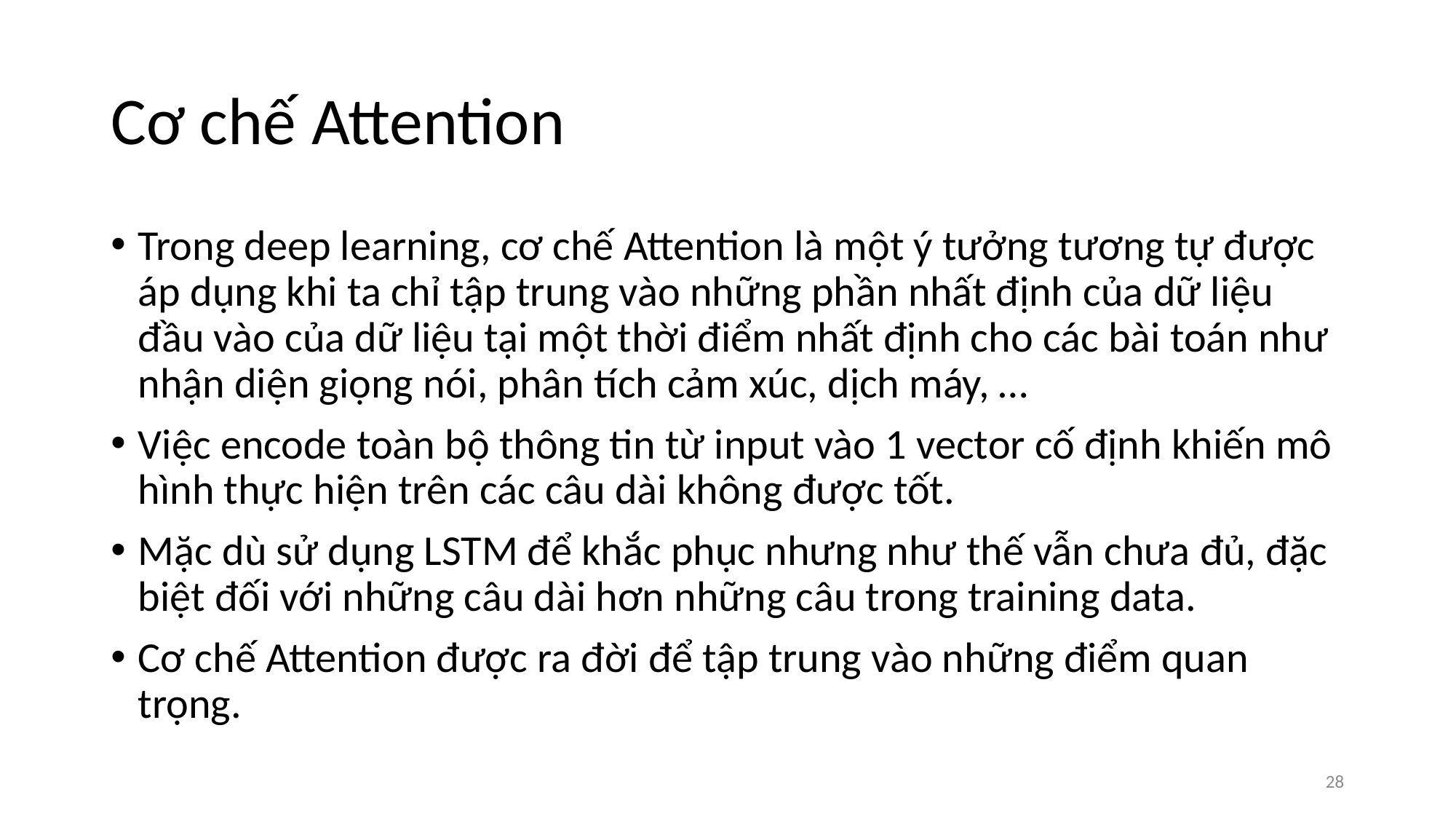

# Cơ chế Attention
Trong deep learning, cơ chế Attention là một ý tưởng tương tự được áp dụng khi ta chỉ tập trung vào những phần nhất định của dữ liệu đầu vào của dữ liệu tại một thời điểm nhất định cho các bài toán như nhận diện giọng nói, phân tích cảm xúc, dịch máy, …
Việc encode toàn bộ thông tin từ input vào 1 vector cố định khiến mô hình thực hiện trên các câu dài không được tốt.
Mặc dù sử dụng LSTM để khắc phục nhưng như thế vẫn chưa đủ, đặc biệt đối với những câu dài hơn những câu trong training data.
Cơ chế Attention được ra đời để tập trung vào những điểm quan trọng.
28